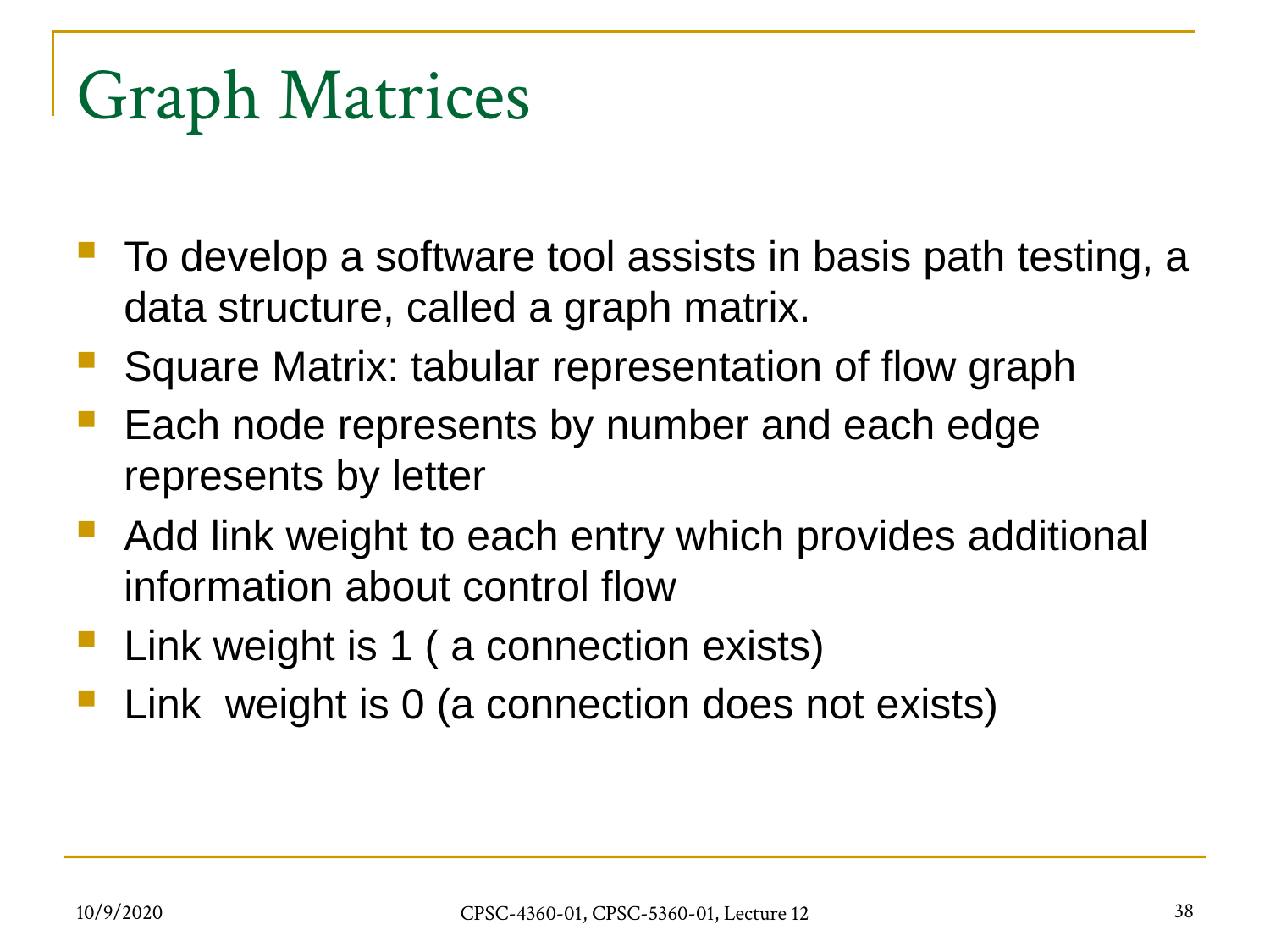

# Graph Matrices
To develop a software tool assists in basis path testing, a data structure, called a graph matrix.
Square Matrix: tabular representation of flow graph
Each node represents by number and each edge represents by letter
Add link weight to each entry which provides additional information about control flow
Link weight is 1 ( a connection exists)
Link  weight is 0 (a connection does not exists)

10/9/2020
38
CPSC-4360-01, CPSC-5360-01, Lecture 12